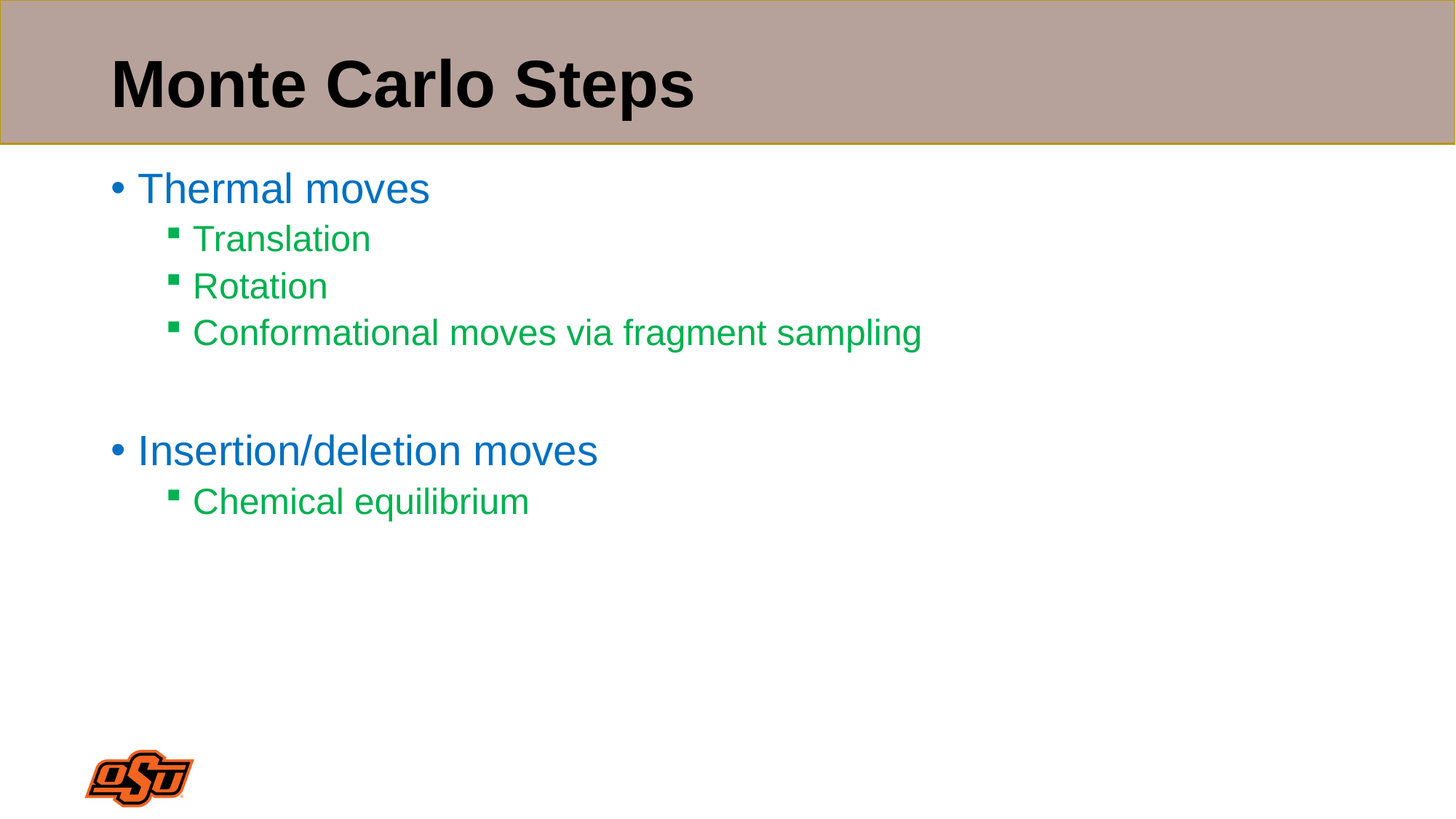

# Monte Carlo Steps
Thermal moves
Translation
Rotation
Conformational moves via fragment sampling

Insertion/deletion moves
Chemical equilibrium